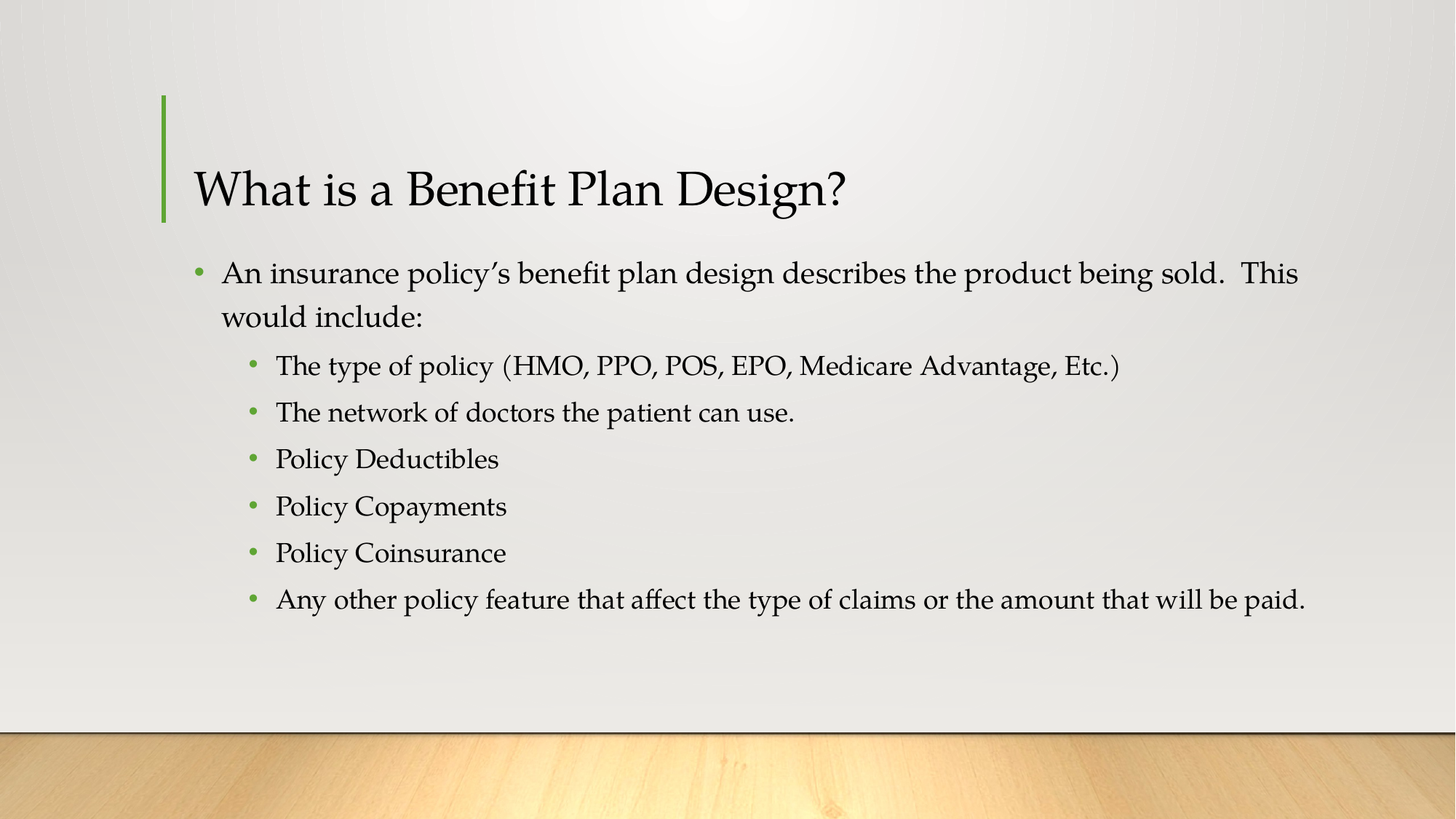

# What is a Benefit Plan Design?
An insurance policy’s benefit plan design describes the product being sold.  This would include:
The type of policy (HMO, PPO, POS, EPO, Medicare Advantage, Etc.)
The network of doctors the patient can use.
Policy Deductibles
Policy Copayments
Policy Coinsurance
Any other policy feature that affect the type of claims or the amount that will be paid.